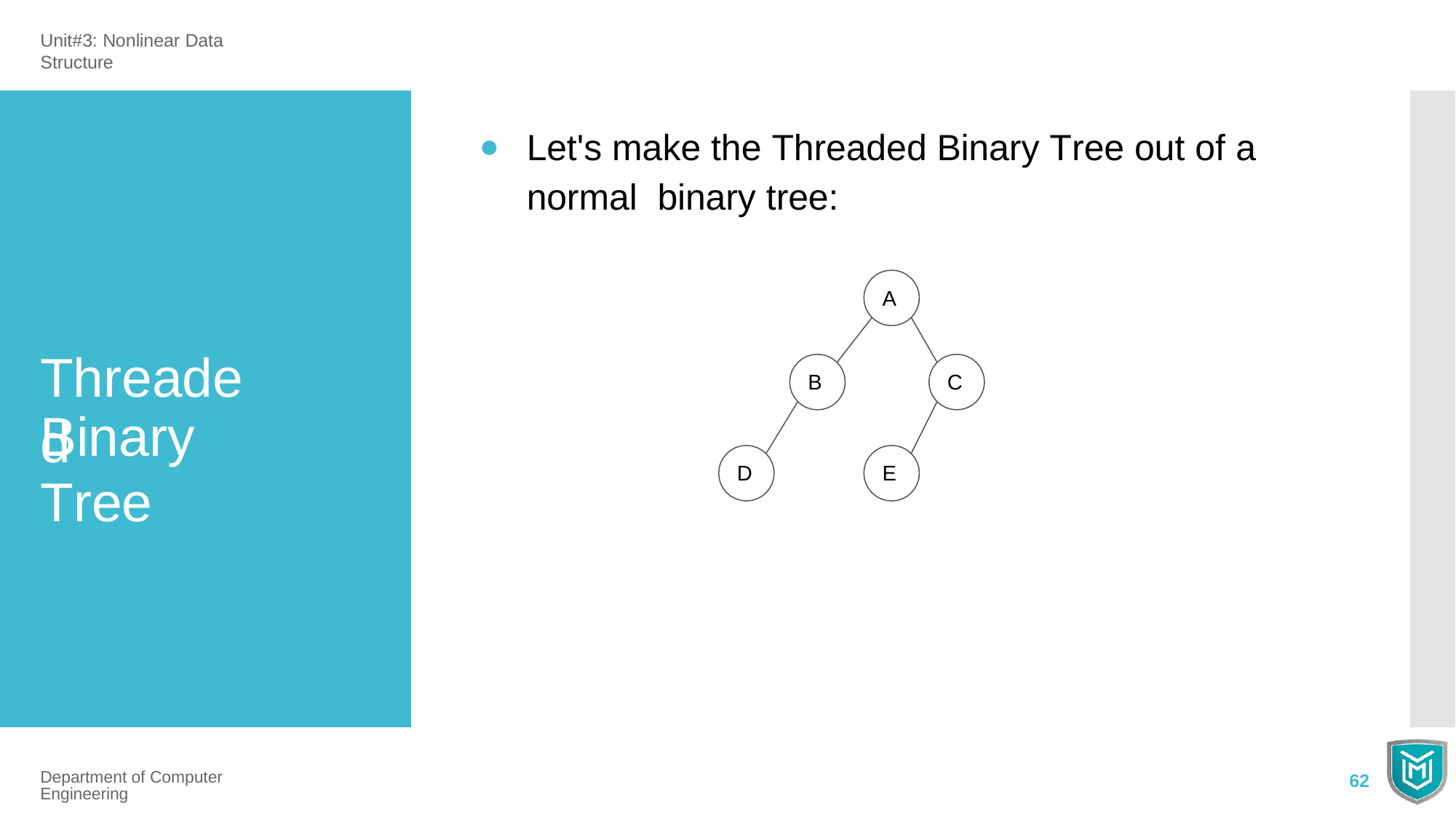

Unit#3: Nonlinear Data Structure
Let's make the Threaded Binary Tree out of a normal  binary tree:

A

Threaded

B
C
Binary Tree

D
E
Department of Computer Engineering
62